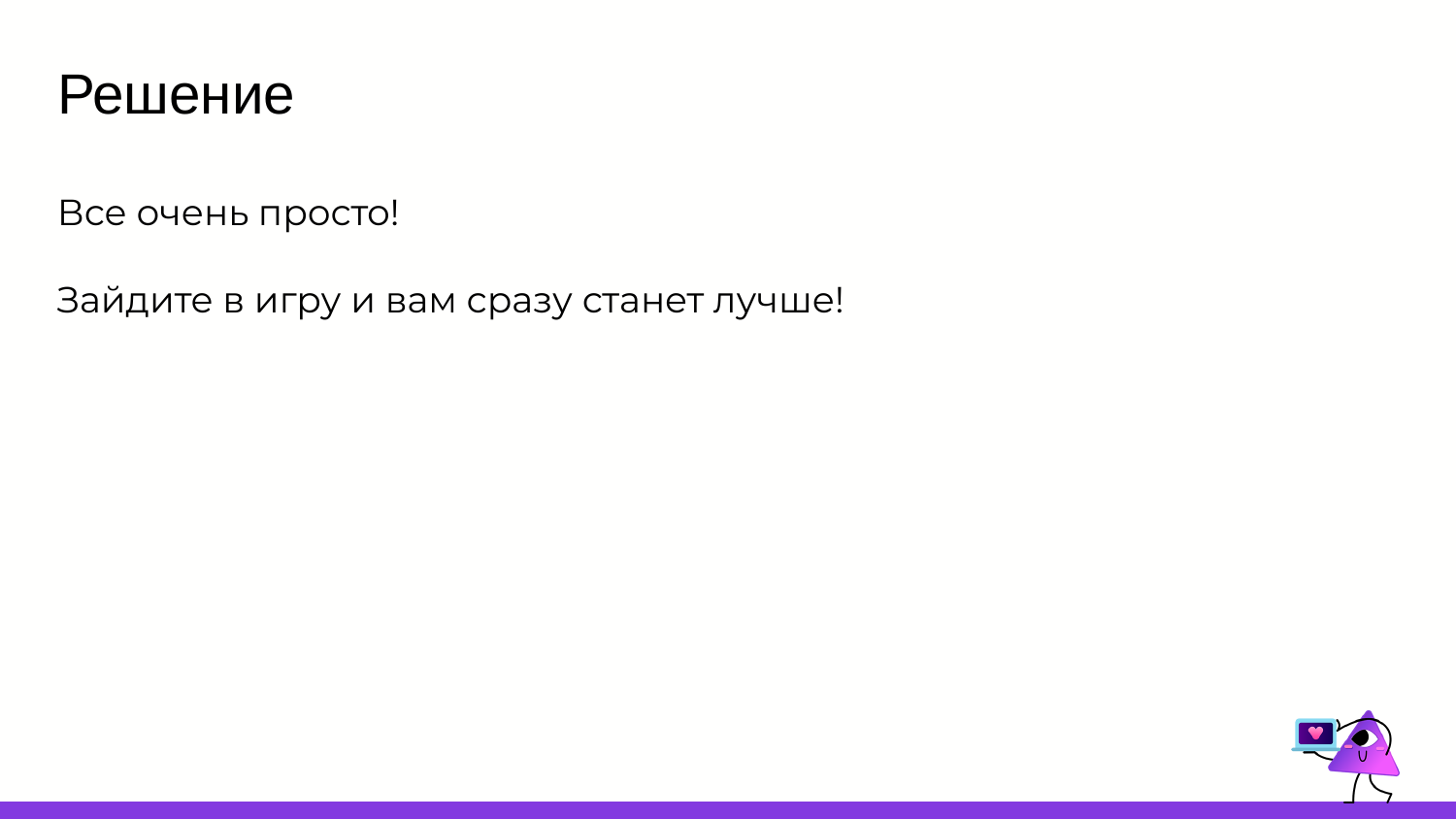

# Решение
Все очень просто!
Зайдите в игру и вам сразу станет лучше!